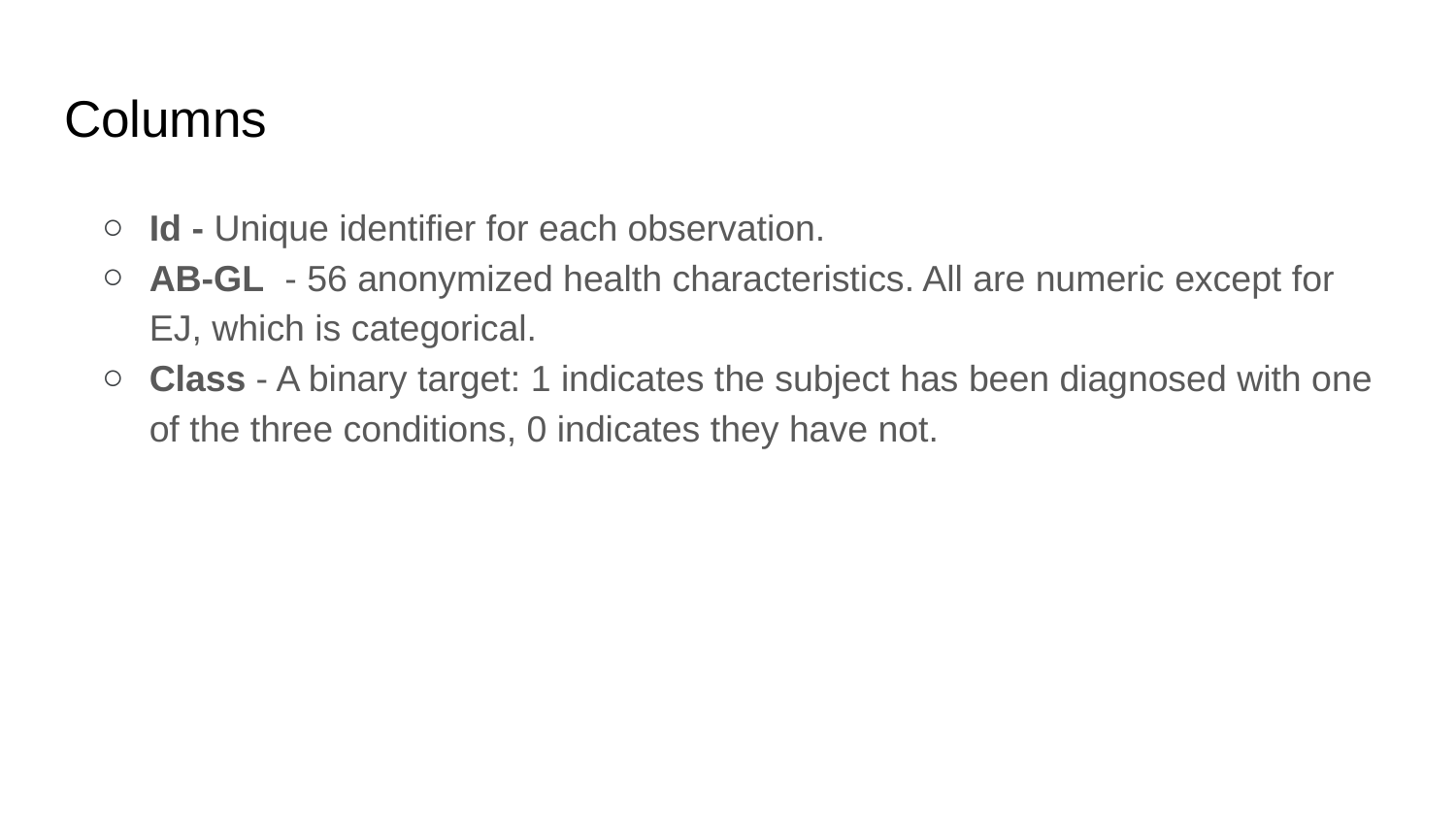

# Columns
Id - Unique identifier for each observation.
AB-GL  - 56 anonymized health characteristics. All are numeric except for EJ, which is categorical.
Class - A binary target: 1 indicates the subject has been diagnosed with one of the three conditions, 0 indicates they have not.